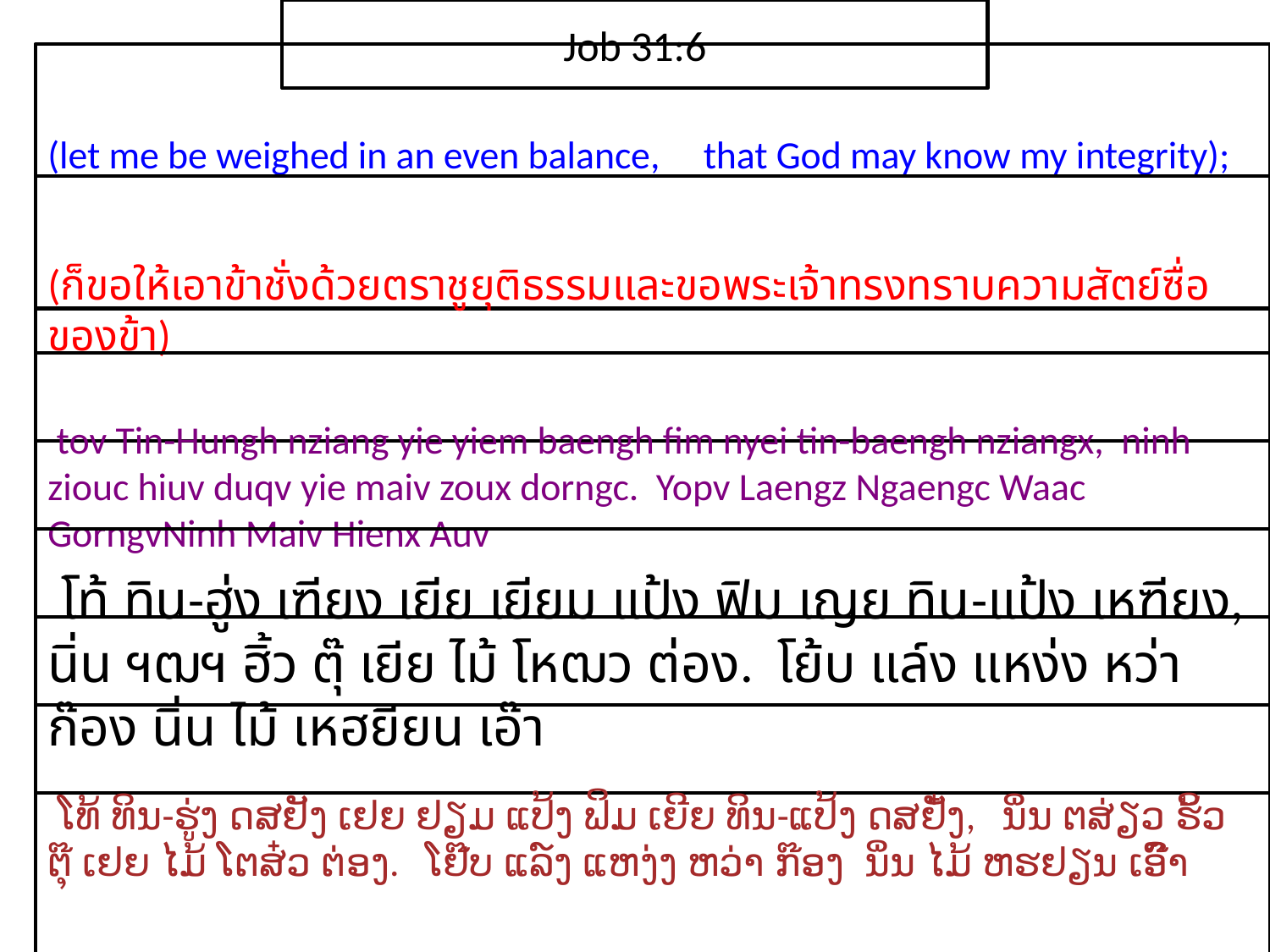

Job 31:6
(let me be weighed in an even balance,     that God may know my integrity);
(​ก็​ขอ​ให้​เอา​ข้า​ชั่ง​ด้วย​ตราชู​ยุติธรรมและ​ขอ​พระ​เจ้า​ทรง​ทราบ​ความ​สัตย์​ซื่อ​ของ​ข้า​)
 tov Tin-Hungh nziang yie yiem baengh fim nyei tin-baengh nziangx,  ninh ziouc hiuv duqv yie maiv zoux dorngc.  Yopv Laengz Ngaengc Waac GorngvNinh Maiv Hienx Auv
 โท้ ทิน-ฮู่ง เฑียง เยีย เยียม แป้ง ฟิม เญย ทิน-แป้ง เหฑียง,  นิ่น ฯฒฯ ฮิ้ว ตุ๊ เยีย ไม้ โหฒว ต่อง.  โย้บ แล์ง แหง่ง หว่า ก๊อง นิ่น ไม้ เหฮยียน เอ๊า
 ໂທ້ ທິນ-ຮູ່ງ ດສຢັງ ເຢຍ ຢຽມ ແປ້ງ ຟິມ ເຍີຍ ທິນ-ແປ້ງ ດສຢັ໋ງ,   ນິ່ນ ຕສ່ຽວ ຮິ້ວ ຕຸ໊ ເຢຍ ໄມ້ ໂຕສ໋ວ ຕ່ອງ.   ໂຢ໊ບ ແລ໌ງ ແຫງ່ງ ຫວ່າ ກ໊ອງ  ນິ່ນ ໄມ້ ຫຮຢຽນ ເອົ໊າ